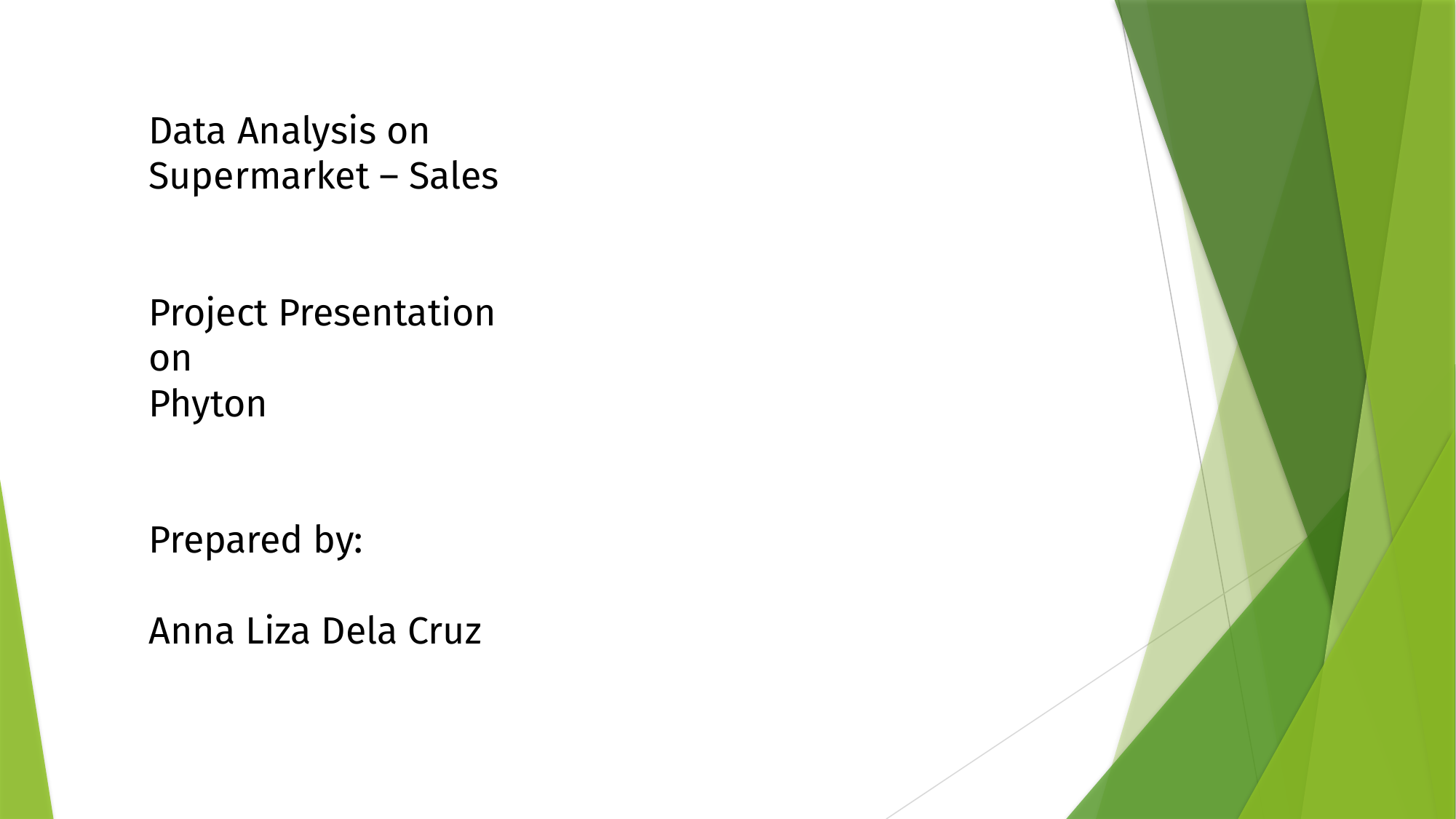

Data Analysis on
Supermarket – Sales

Project Presentation
on
Phyton

Prepared by:

Anna Liza Dela Cruz